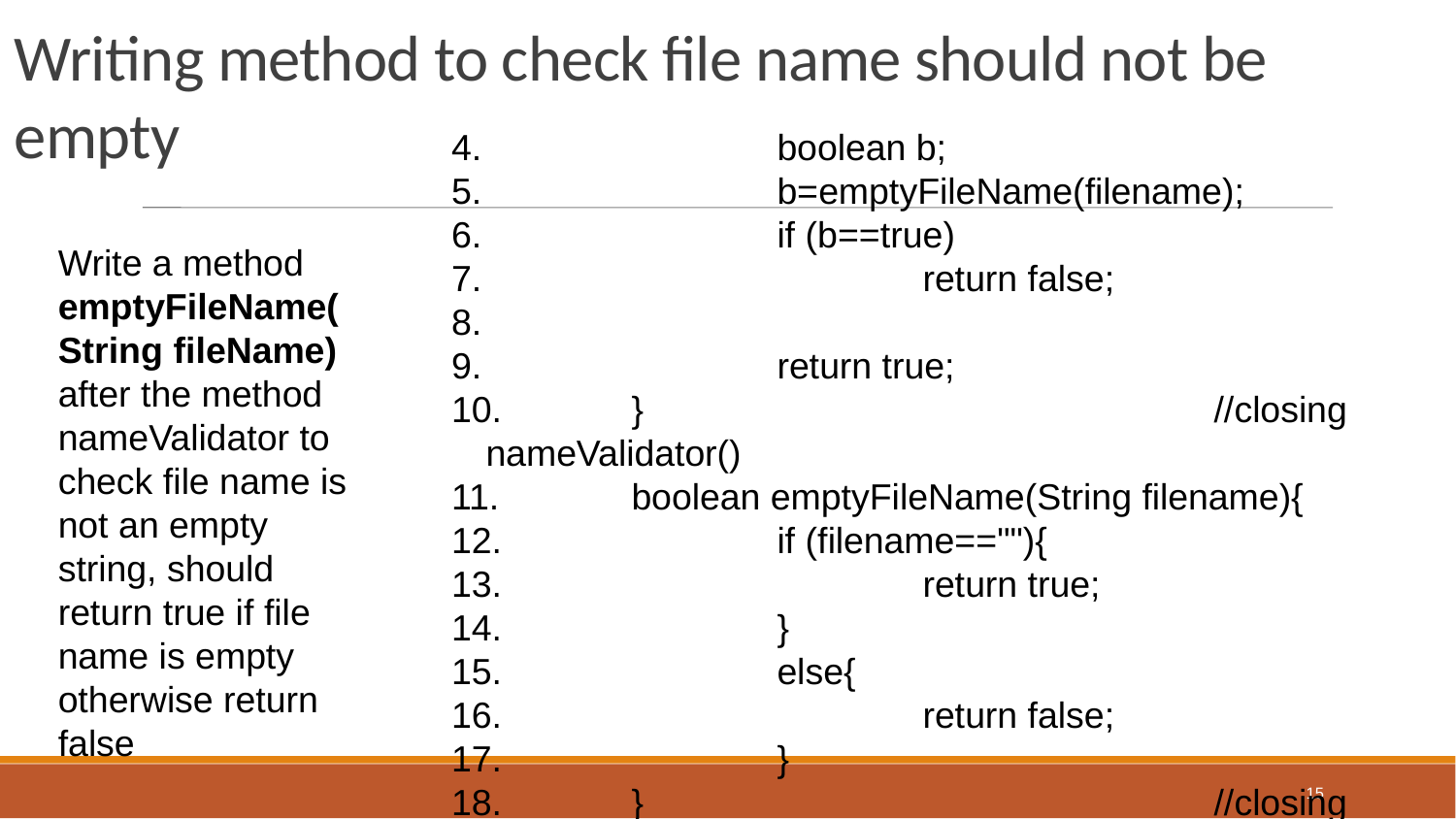

Writing method to check file name should not be empty
		boolean b;
		b=emptyFileName(filename);
		if (b==true)
			return false;

		return true;
	}				//closing nameValidator()
	boolean emptyFileName(String filename){
		if (filename==""){
			return true;
		}
		else{
			return false;
		}
	}				//closing class NameValidator
Write a method emptyFileName(String fileName) after the method nameValidator to check file name is not an empty string, should return true if file name is empty otherwise return false
15